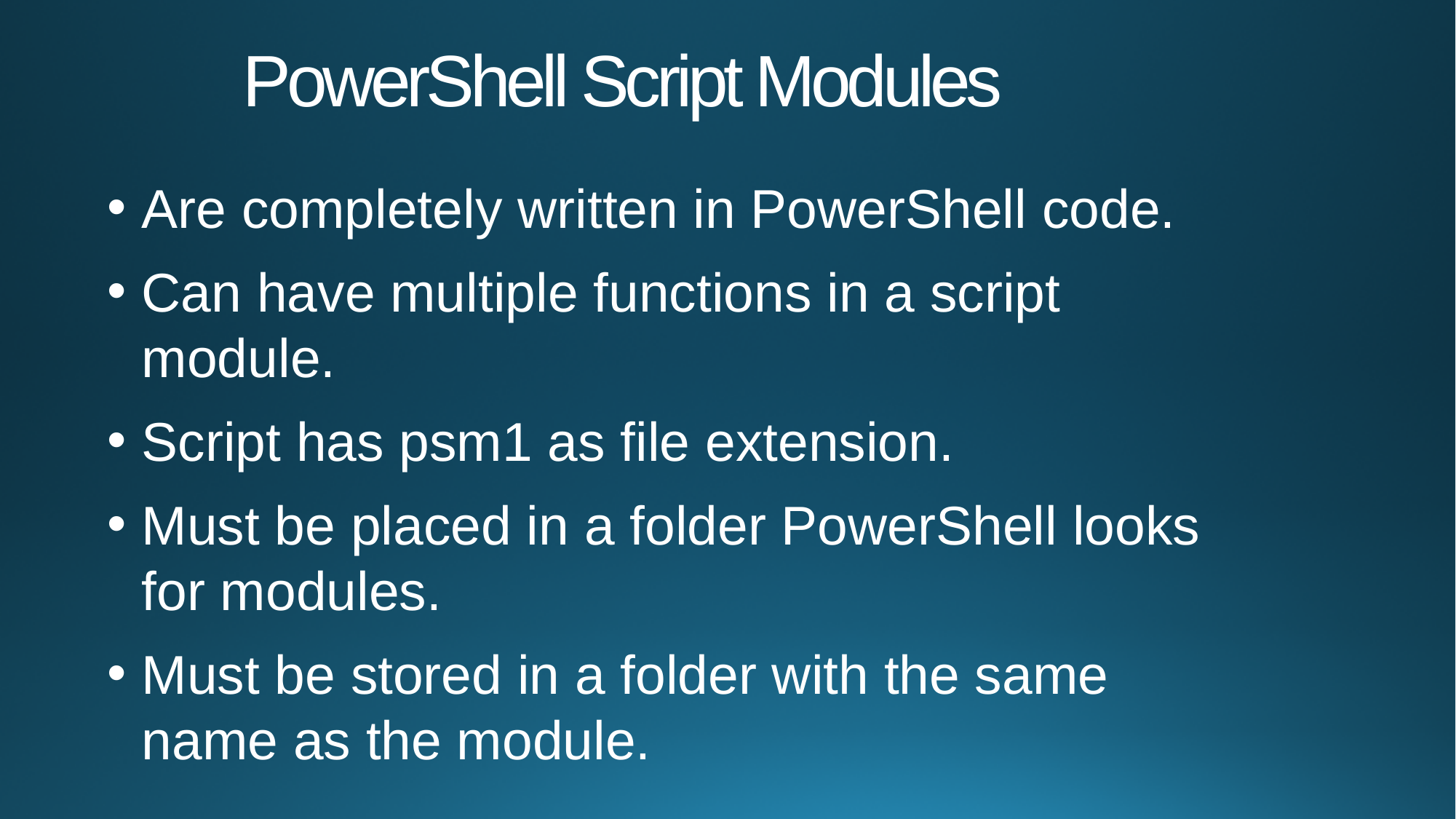

# PowerShell Script Modules
Are completely written in PowerShell code.
Can have multiple functions in a script module.
Script has psm1 as file extension.
Must be placed in a folder PowerShell looks for modules.
Must be stored in a folder with the same name as the module.